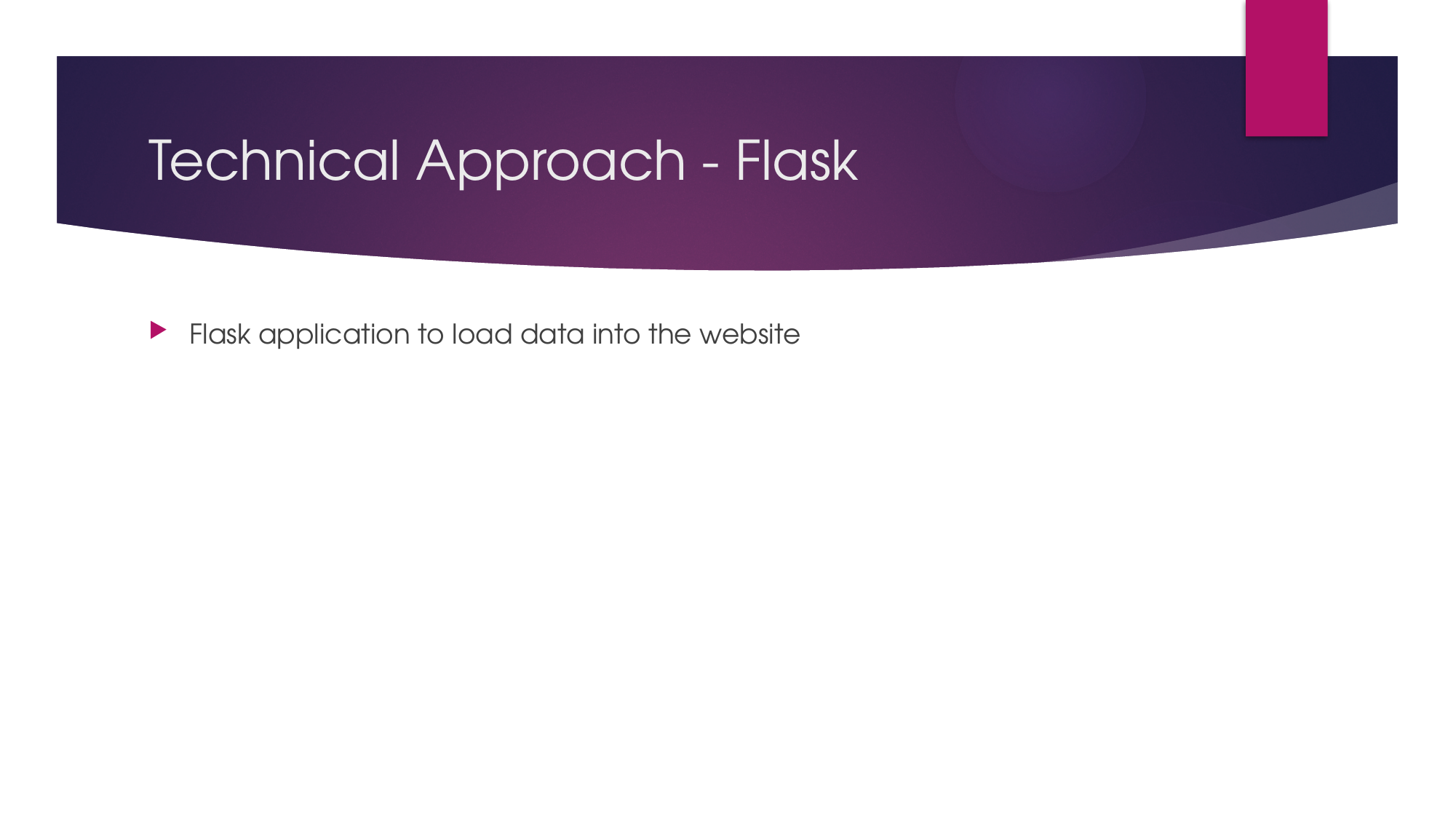

# Technical Approach - Flask
Flask application to load data into the website